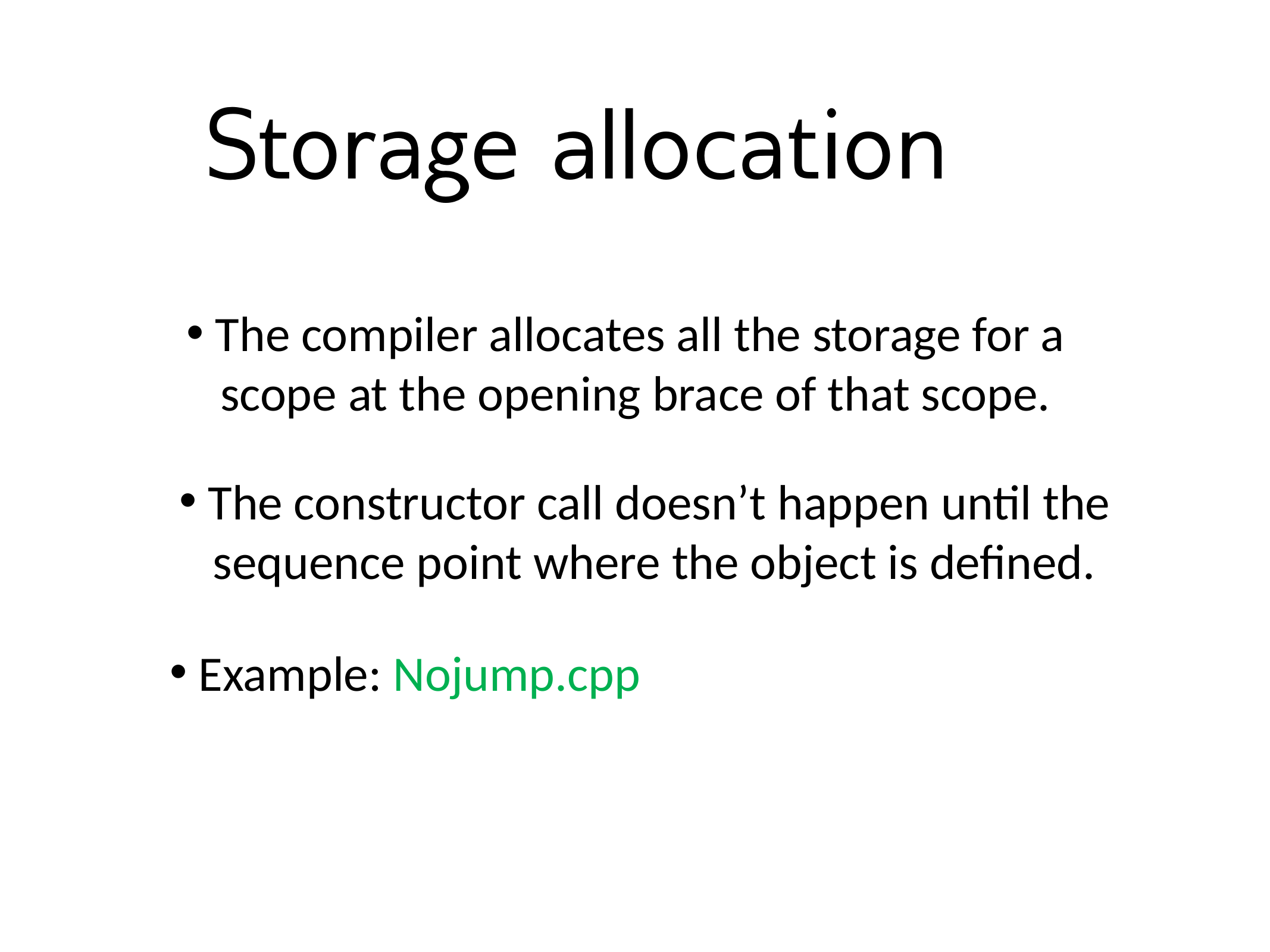

Storage allocation
 The compiler allocates all the storage for a
   scope at the opening brace of that scope.
 The constructor call doesn’t happen until the
   sequence point where the object is deﬁned.
 Example: Nojump.cpp